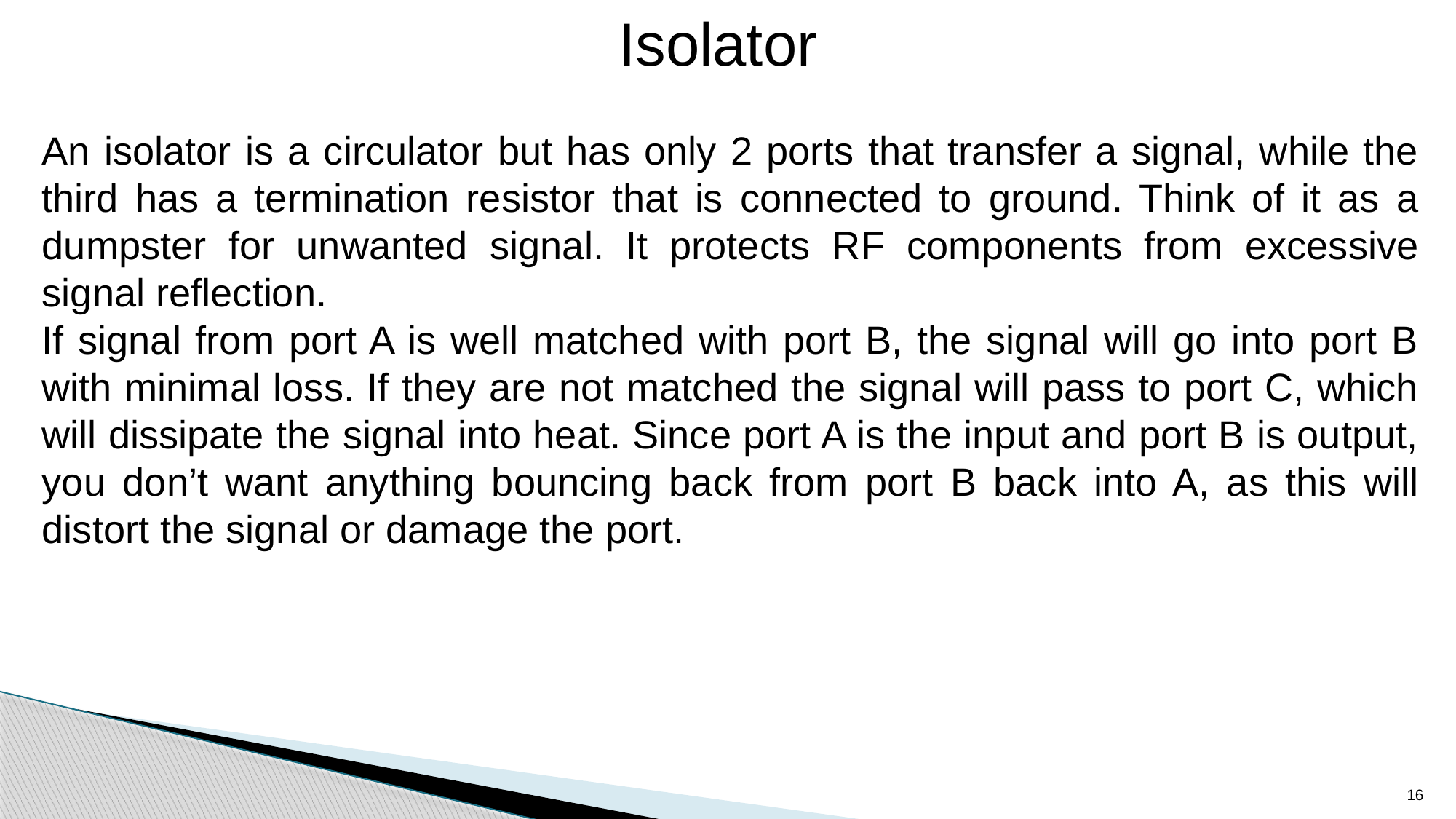

Isolator
An isolator is a circulator but has only 2 ports that transfer a signal, while the third has a termination resistor that is connected to ground. Think of it as a dumpster for unwanted signal. It protects RF components from excessive signal reflection.
If signal from port A is well matched with port B, the signal will go into port B with minimal loss. If they are not matched the signal will pass to port C, which will dissipate the signal into heat. Since port A is the input and port B is output, you don’t want anything bouncing back from port B back into A, as this will distort the signal or damage the port.
16